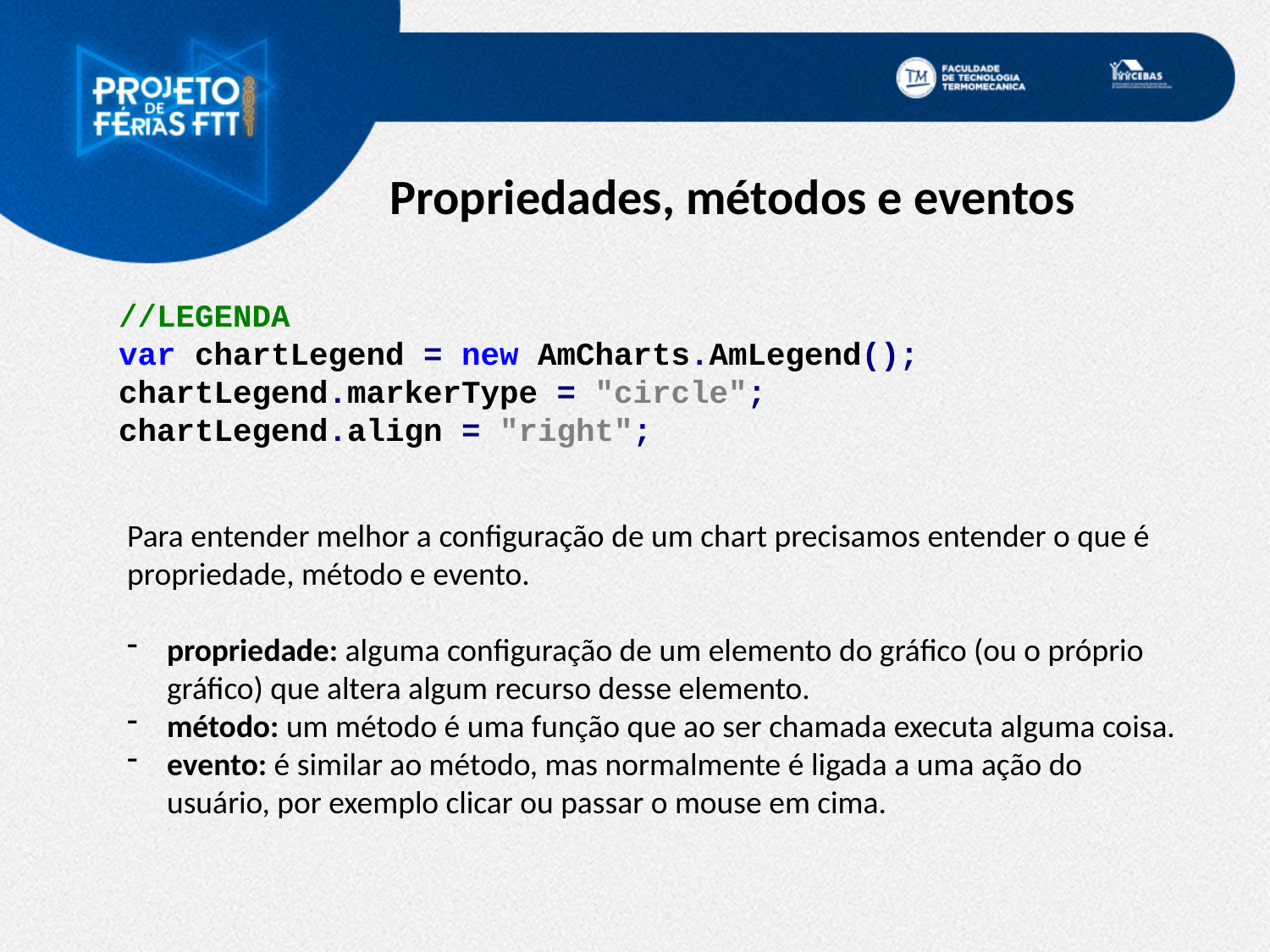

Propriedades, métodos e eventos

Para entender melhor a configuração de um chart precisamos entender o que é propriedade, método e evento.

propriedade: alguma configuração de um elemento do gráfico (ou o próprio gráfico) que altera algum recurso desse elemento.
método: um método é uma função que ao ser chamada executa alguma coisa.
evento: é similar ao método, mas normalmente é ligada a uma ação do usuário, por exemplo clicar ou passar o mouse em cima.
//LEGENDA
var chartLegend = new AmCharts.AmLegend();
chartLegend.markerType = "circle";
chartLegend.align = "right";